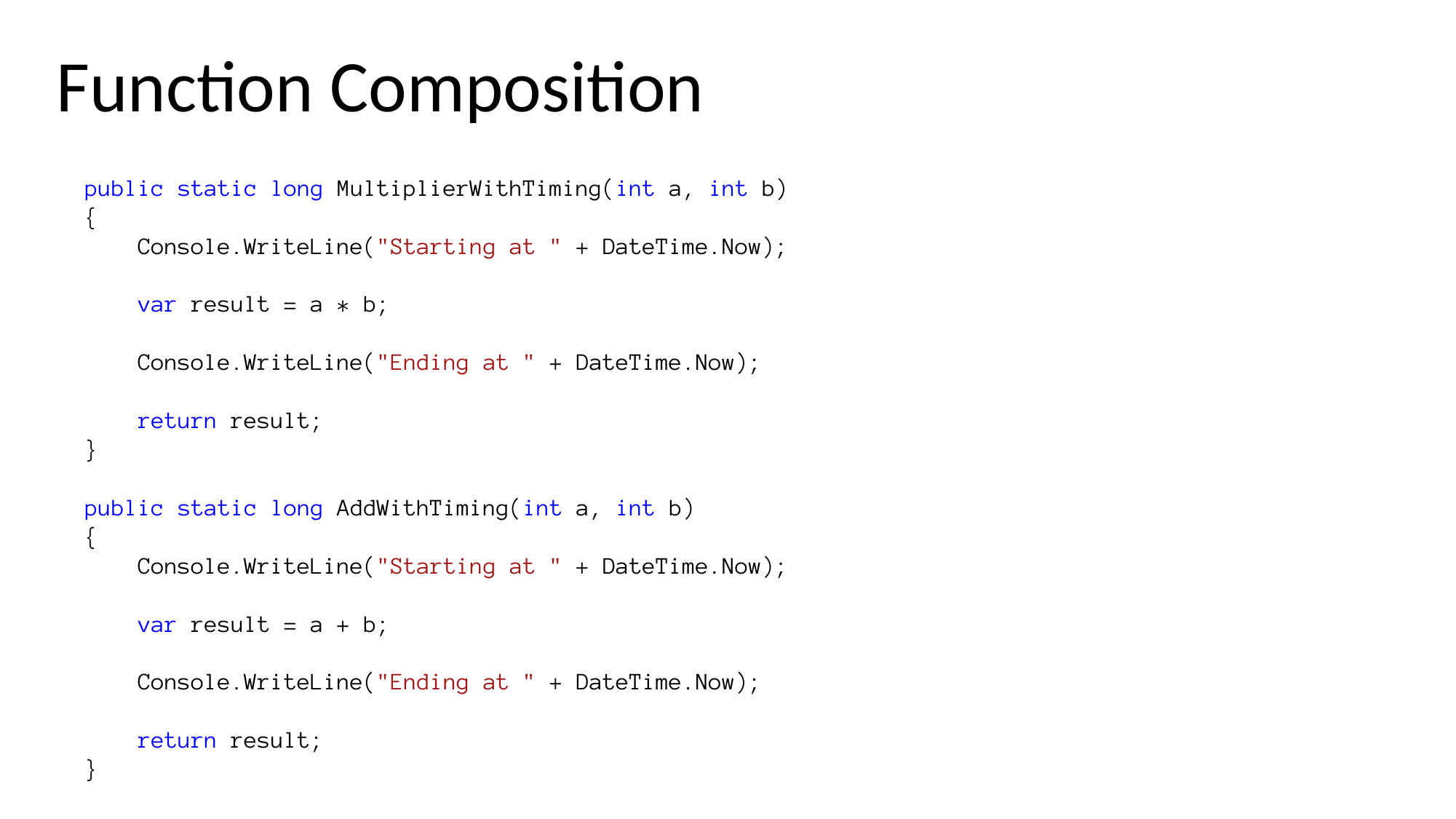

Function Composition
public static long MultiplierWithTiming(int a, int b)
{
    Console.WriteLine("Starting at " + DateTime.Now);

    var result = a * b;

    Console.WriteLine("Ending at " + DateTime.Now);

    return result;
}

public static long AddWithTiming(int a, int b)
{
    Console.WriteLine("Starting at " + DateTime.Now);

    var result = a + b;

    Console.WriteLine("Ending at " + DateTime.Now);

    return result;
}